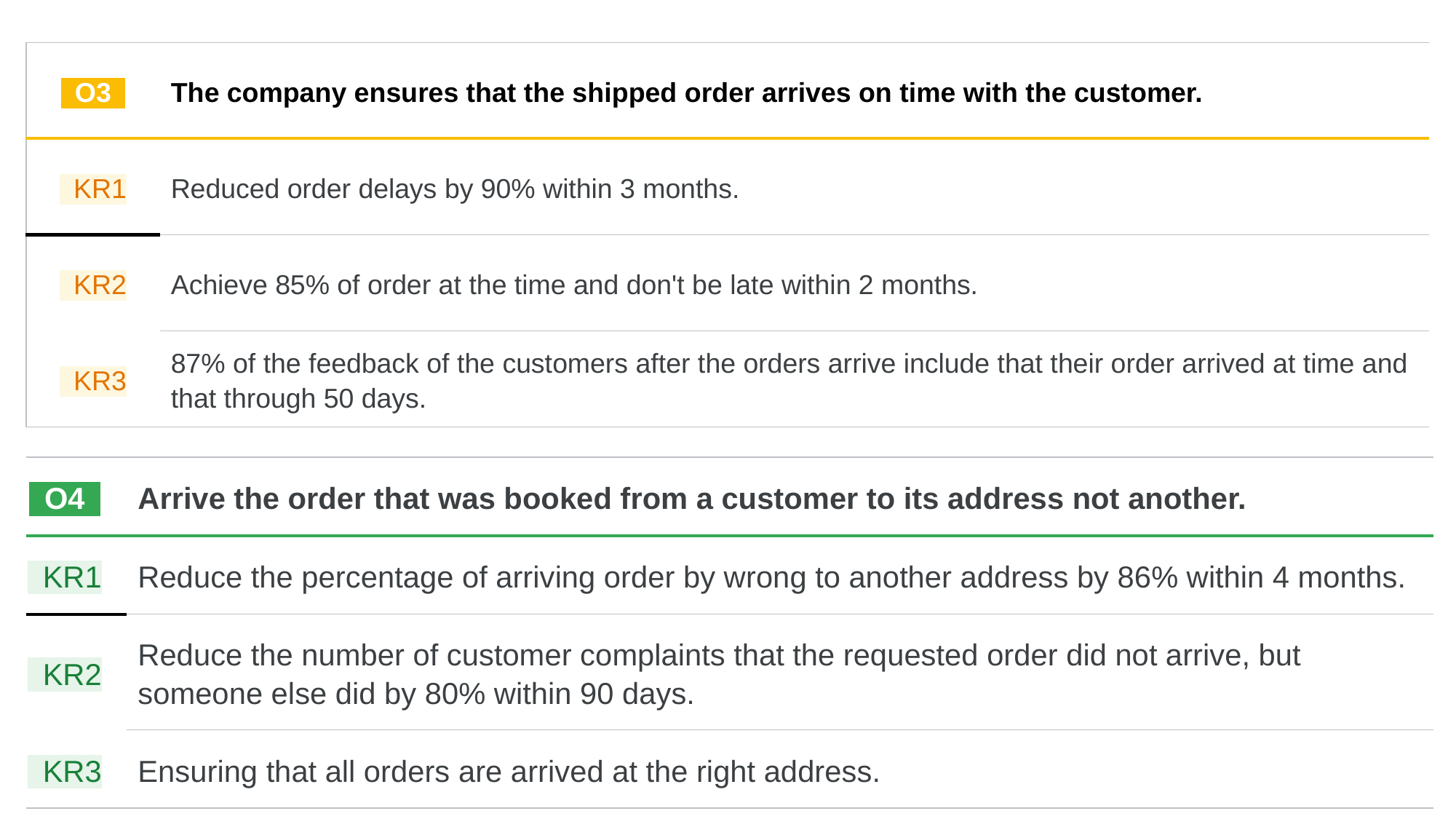

|  | O3 |  | The company ensures that the shipped order arrives on time with the customer. |
| --- | --- | --- | --- |
|  | KR1 |  | Reduced order delays by 90% within 3 months. |
|  | KR2 |  | Achieve 85% of order at the time and don't be late within 2 months. |
|  | KR3 |  | 87% of the feedback of the customers after the orders arrive include that their order arrived at time and that through 50 days. |
| O4 |  | Arrive the order that was booked from a customer to its address not another. |
| --- | --- | --- |
| KR1 |  | Reduce the percentage of arriving order by wrong to another address by 86% within 4 months. |
| KR2 |  | Reduce the number of customer complaints that the requested order did not arrive, but someone else did by 80% within 90 days. |
| KR3 |  | Ensuring that all orders are arrived at the right address. |